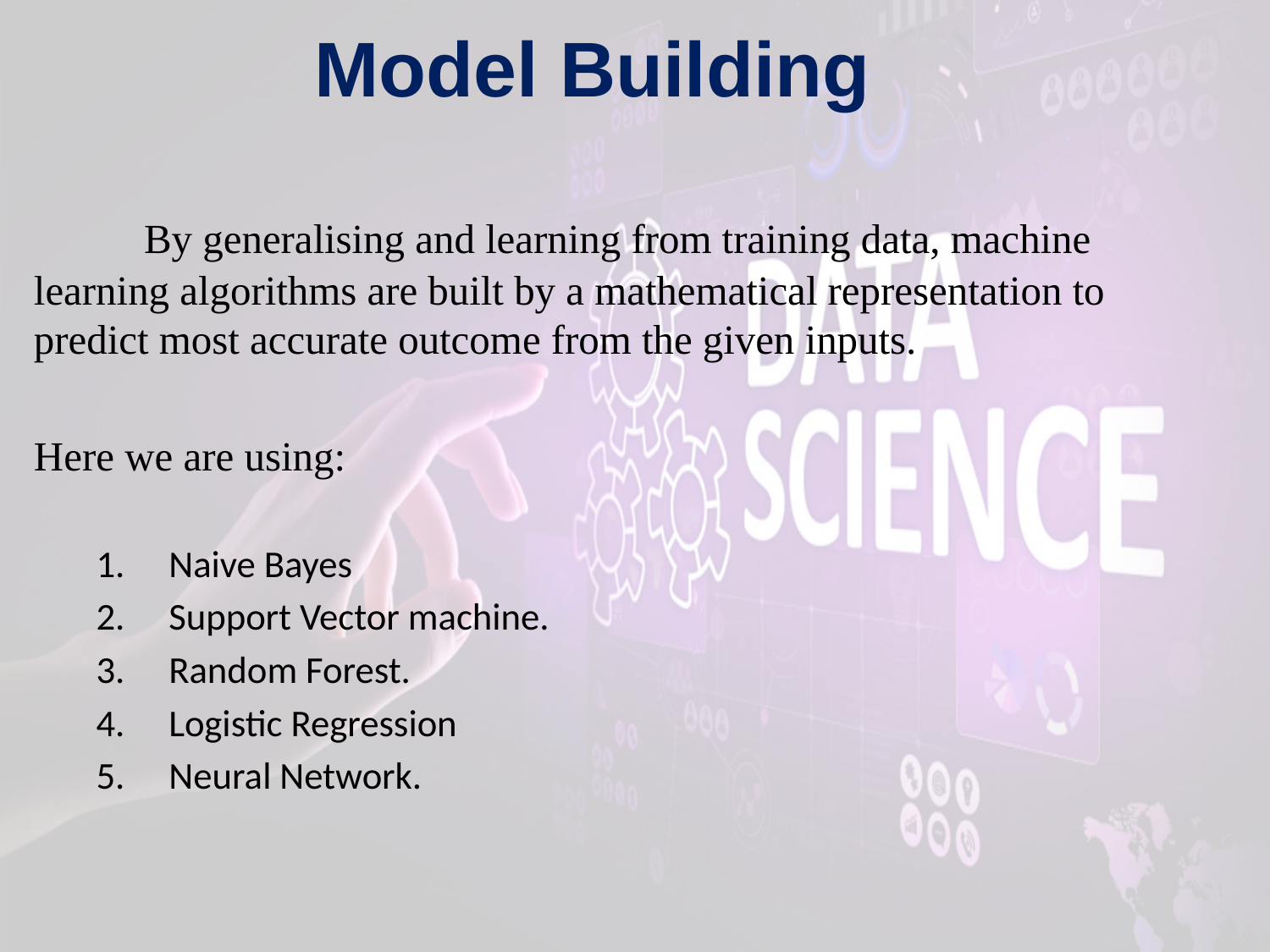

# Model Building

          By generalising and learning from training data, machine learning algorithms are built by a mathematical representation to predict most accurate outcome from the given inputs.

Here we are using:

    Naive Bayes
    Support Vector machine.
    Random Forest.
    Logistic Regression
    Neural Network.